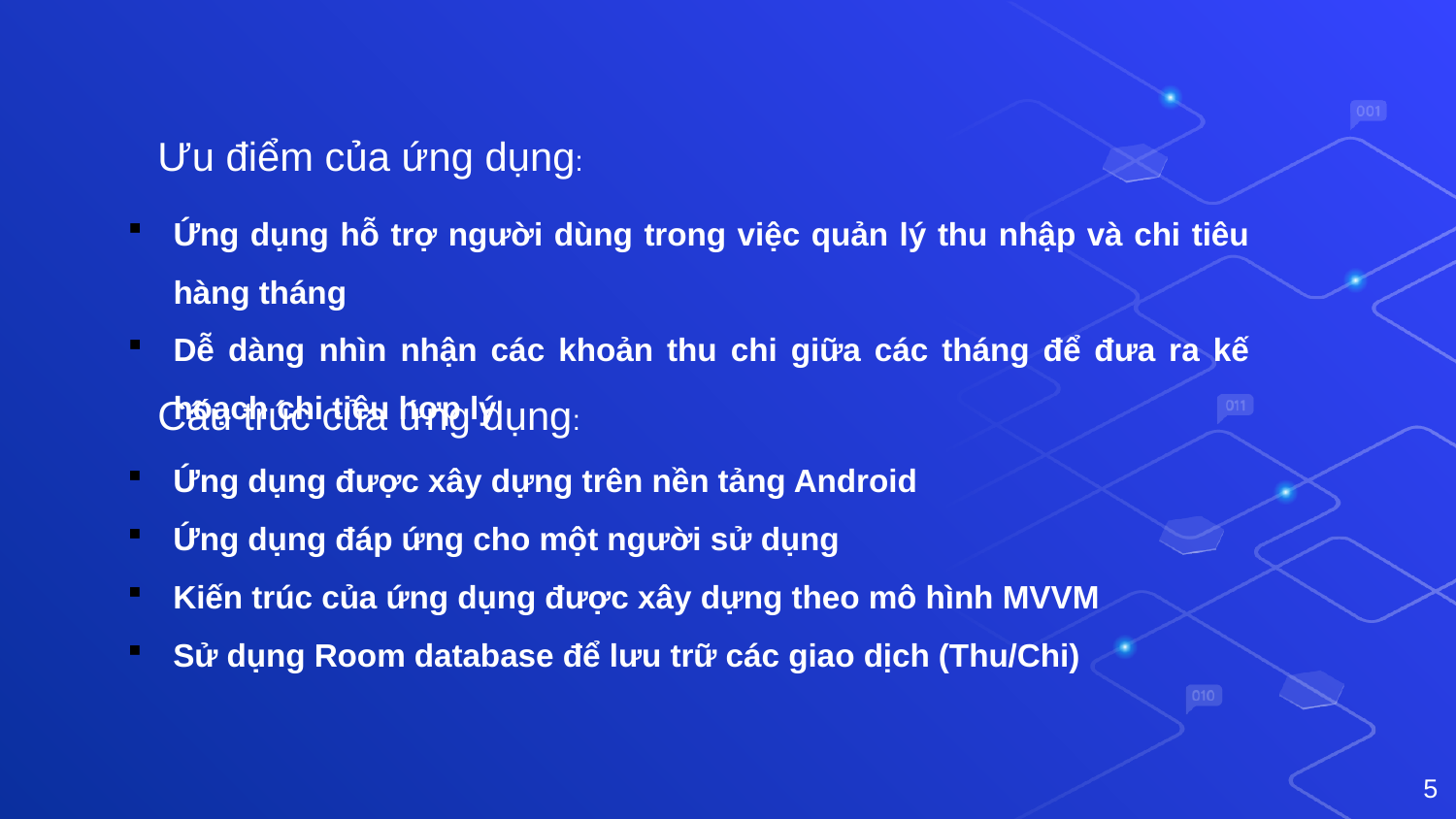

Ưu điểm của ứng dụng:
Ứng dụng hỗ trợ người dùng trong việc quản lý thu nhập và chi tiêu hàng tháng
Dễ dàng nhìn nhận các khoản thu chi giữa các tháng để đưa ra kế hoạch chi tiêu hợp lý

Cấu trúc của ứng dụng:
Ứng dụng được xây dựng trên nền tảng Android
Ứng dụng đáp ứng cho một người sử dụng
Kiến trúc của ứng dụng được xây dựng theo mô hình MVVM
Sử dụng Room database để lưu trữ các giao dịch (Thu/Chi)

5